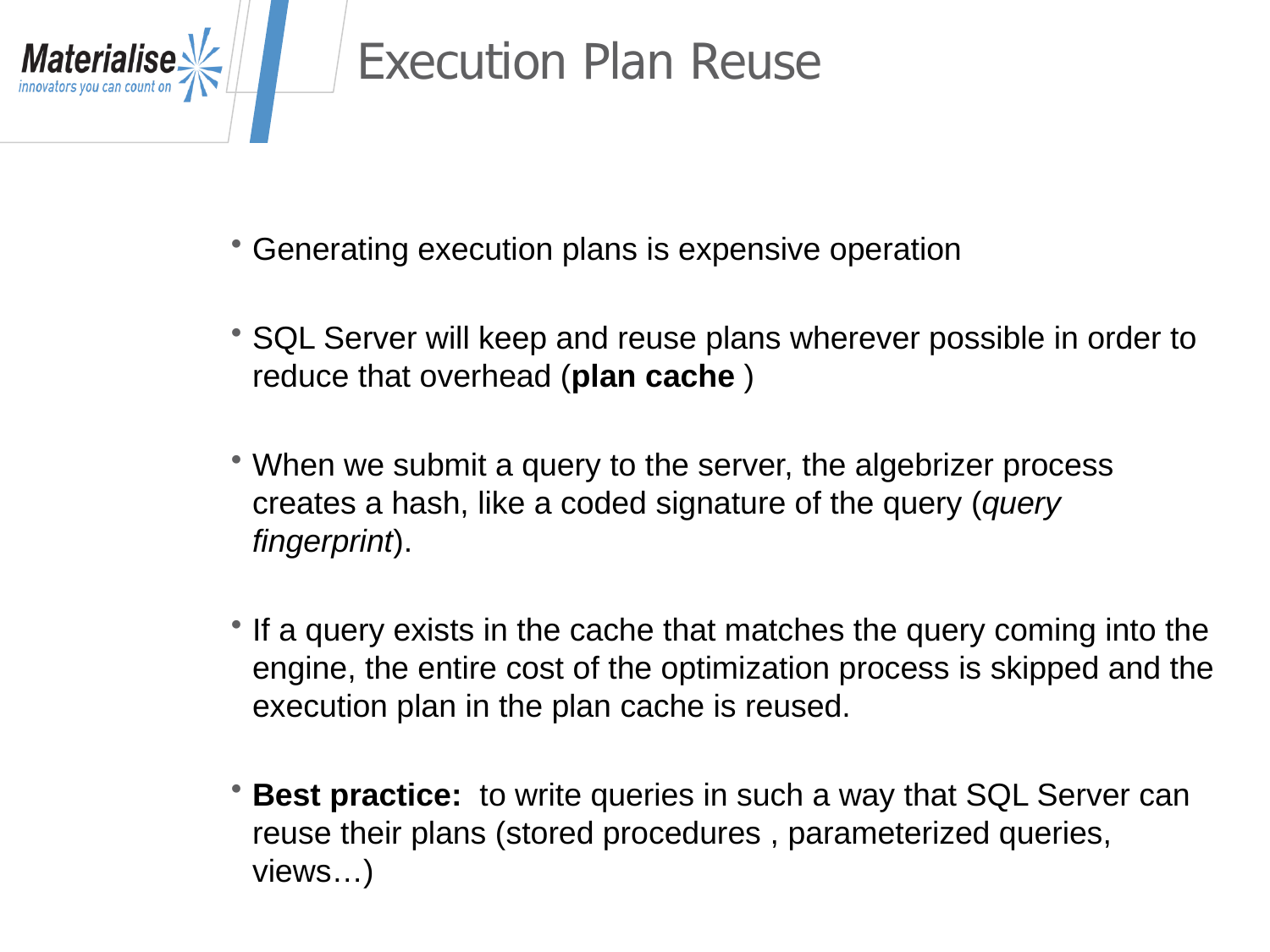

# Execution Plan Reuse
Generating execution plans is expensive operation

SQL Server will keep and reuse plans wherever possible in order to reduce that overhead (plan cache )

When we submit a query to the server, the algebrizer process creates a hash, like a coded signature of the query (query fingerprint).

If a query exists in the cache that matches the query coming into the engine, the entire cost of the optimization process is skipped and the execution plan in the plan cache is reused.

Best practice:  to write queries in such a way that SQL Server can reuse their plans (stored procedures , parameterized queries, views…)